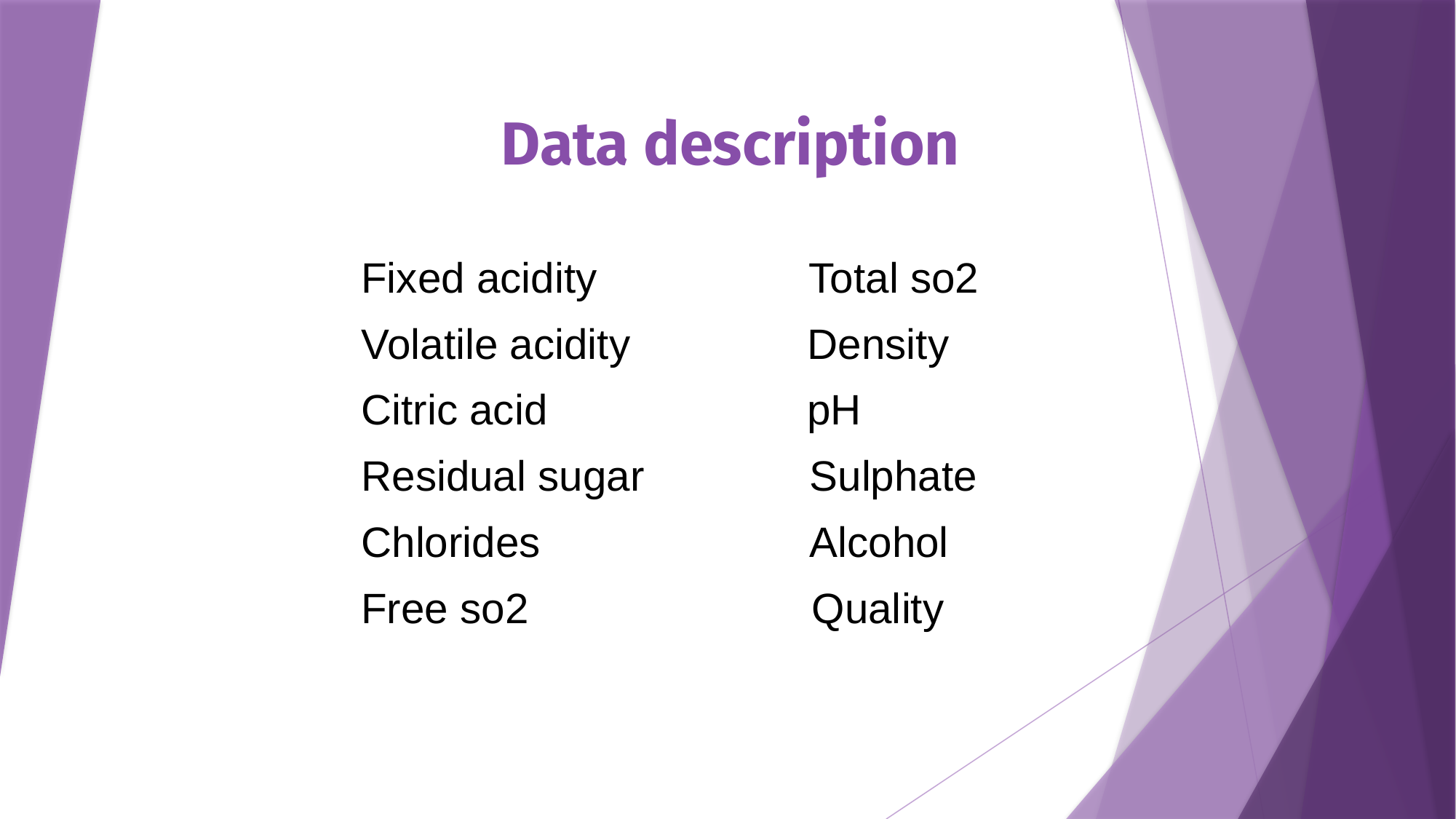

# Data description
Fixed acidity                  Total so2
Volatile acidity               Density
Citric acid                      pH
Residual sugar              Sulphate
Chlorides                       Alcohol
Free so2                        Quality